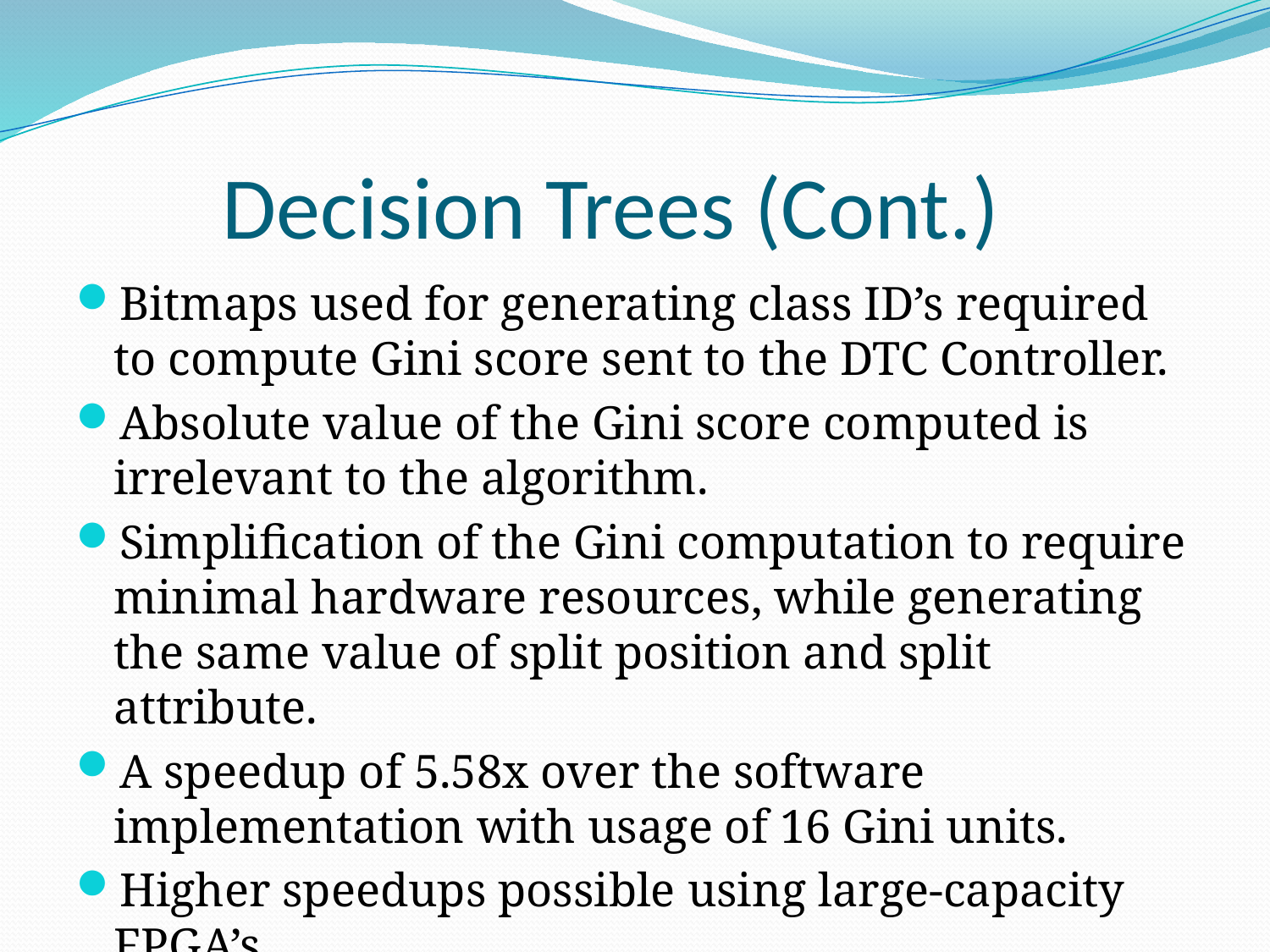

# Decision Trees (Cont.)
Bitmaps used for generating class ID’s required to compute Gini score sent to the DTC Controller.
Absolute value of the Gini score computed is irrelevant to the algorithm.
Simplification of the Gini computation to require minimal hardware resources, while generating the same value of split position and split attribute.
A speedup of 5.58x over the software implementation with usage of 16 Gini units.
Higher speedups possible using large-capacity FPGA’s.